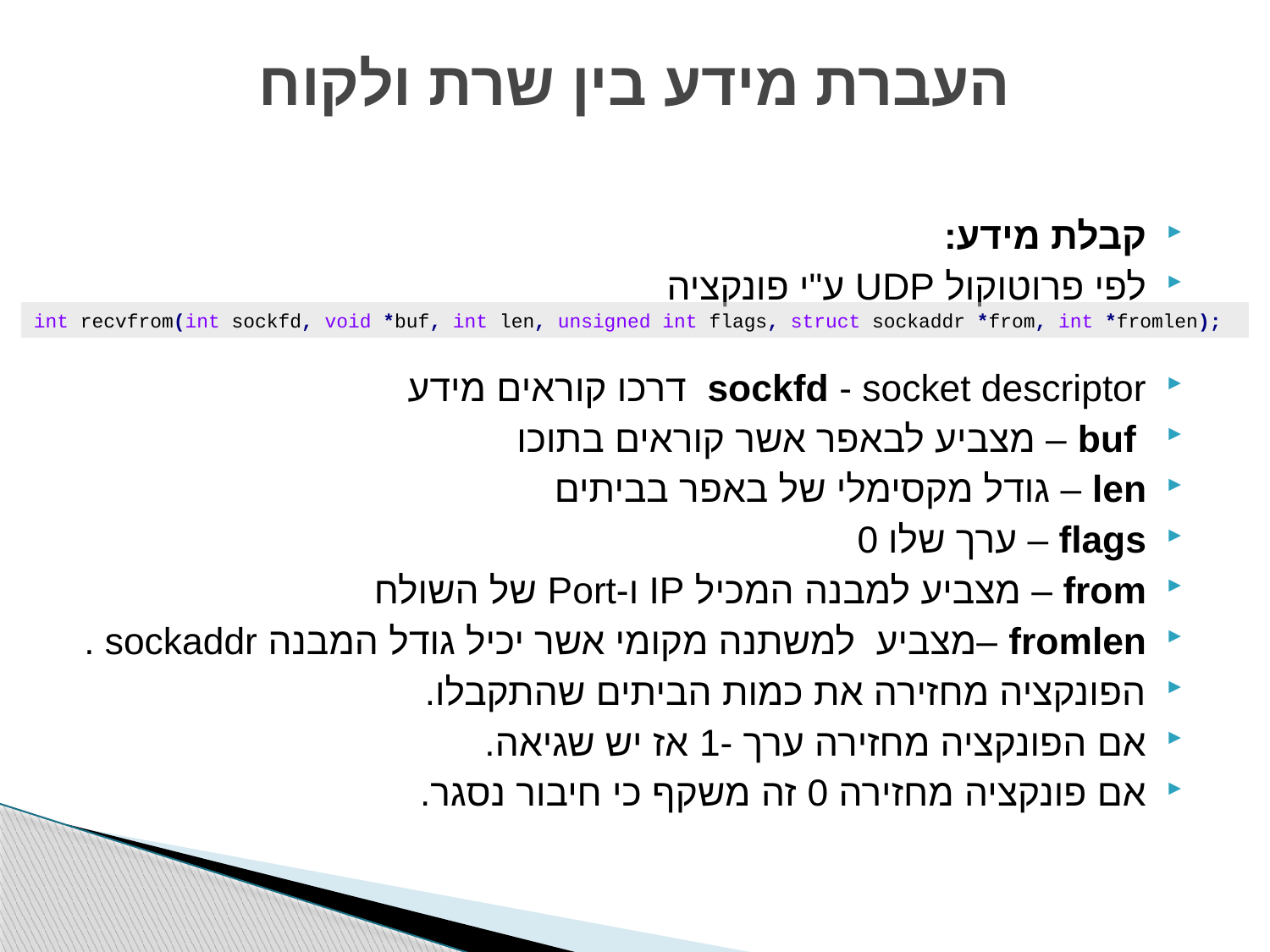

# העברת מידע בין שרת ולקוח
קבלת מידע:
לפי פרוטוקול UDP ע"י פונקציה

sockfd - socket descriptor  דרכו קוראים מידע
 buf – מצביע לבאפר אשר קוראים בתוכו
len – גודל מקסימלי של באפר בביתים
flags – ערך שלו 0
from – מצביע למבנה המכיל IP ו-Port של השולח
fromlen –מצביע  למשתנה מקומי אשר יכיל גודל המבנה sockaddr .
הפונקציה מחזירה את כמות הביתים שהתקבלו.
אם הפונקציה מחזירה ערך -1 אז יש שגיאה.
אם פונקציה מחזירה 0 זה משקף כי חיבור נסגר.

int recvfrom(int sockfd, void *buf, int len, unsigned int flags, struct sockaddr *from, int *fromlen);